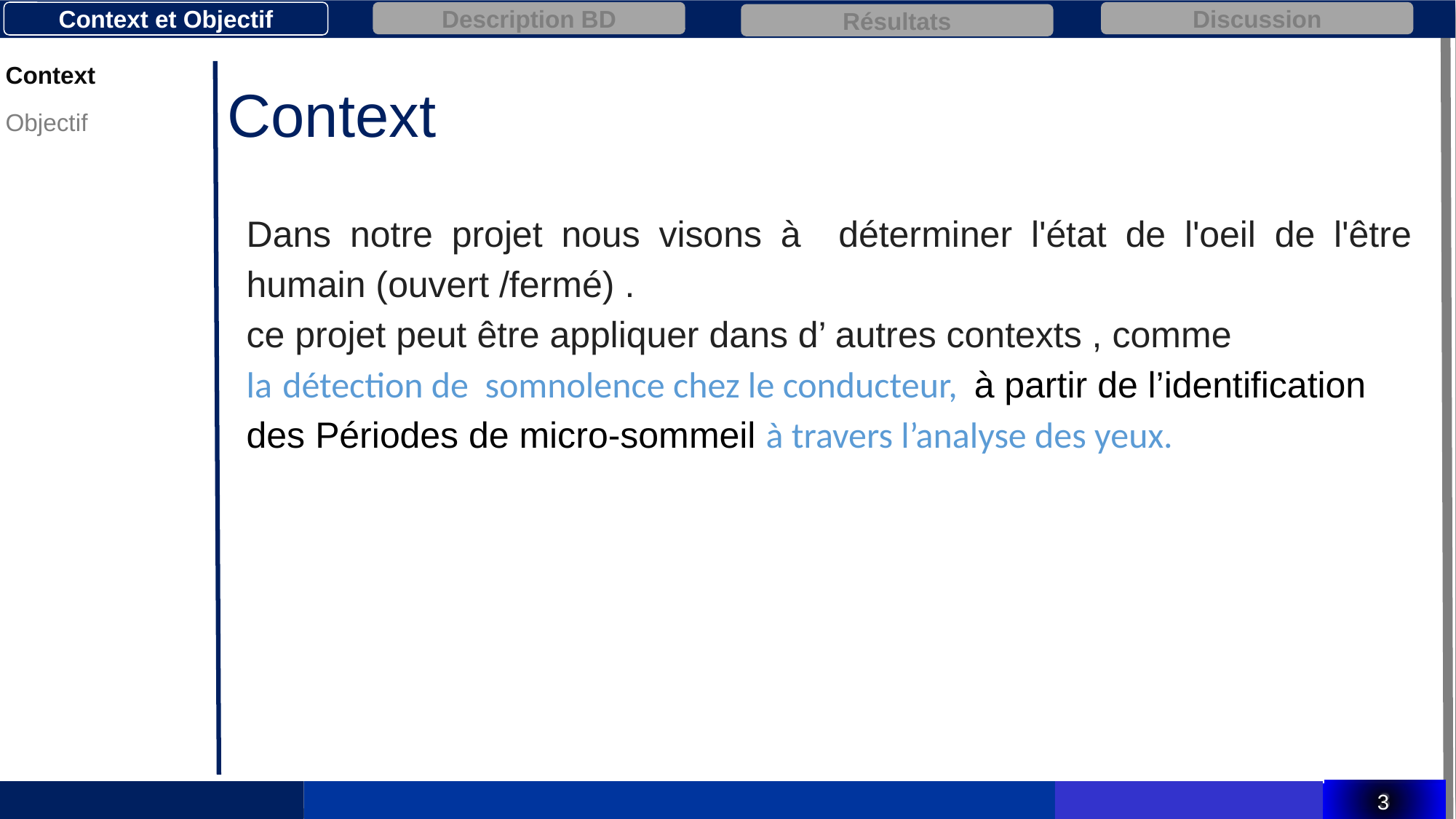

Description BD
Discussion
Context et Objectif
Résultats
Context
Objectif

Context

Dans notre projet nous visons à  déterminer l'état de l'oeil de l'être humain (ouvert /fermé) .
ce projet peut être appliquer dans d’ autres contexts , comme
la détection de  somnolence chez le conducteur,  à partir de l’identification des Périodes de micro-sommeil à travers l’analyse des yeux.

3